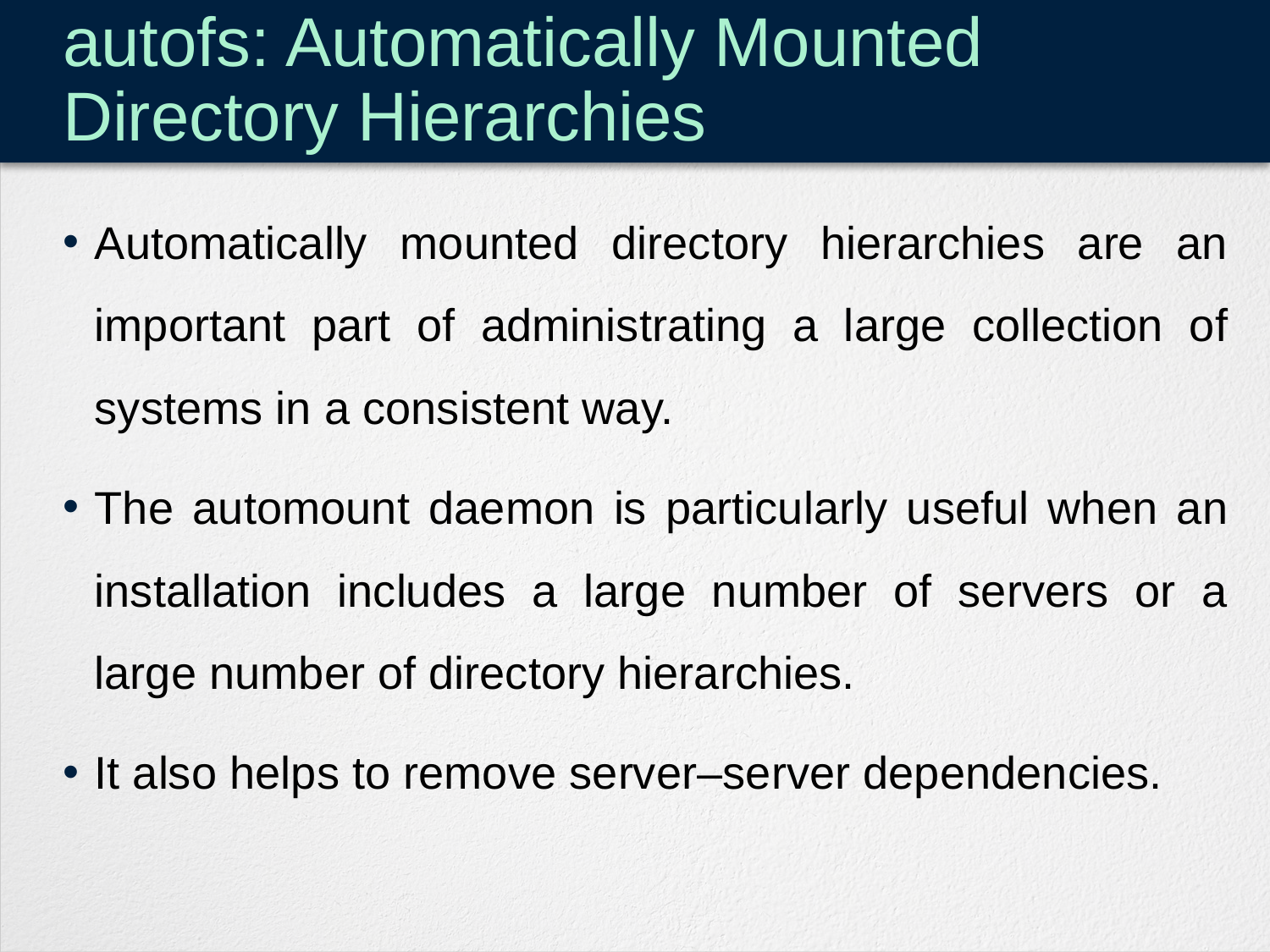

# autofs: Automatically Mounted Directory Hierarchies
Automatically mounted directory hierarchies are an important part of administrating a large collection of systems in a consistent way.
The automount daemon is particularly useful when an installation includes a large number of servers or a large number of directory hierarchies.
It also helps to remove server–server dependencies.